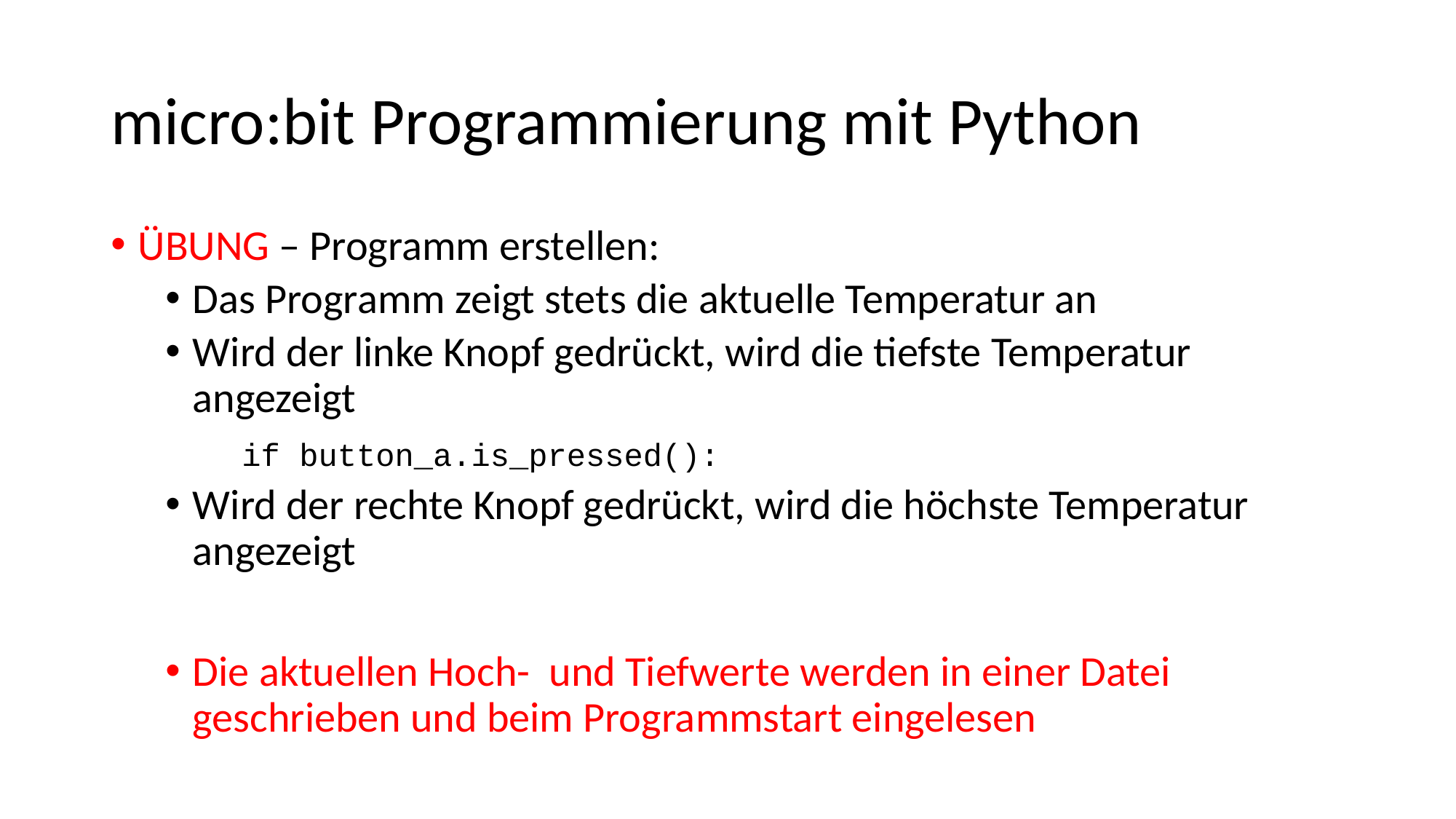

# micro:bit Programmierung mit Python
ÜBUNG – Programm erstellen:
Das Programm zeigt stets die aktuelle Temperatur an
Wird der linke Knopf gedrückt, wird die tiefste Temperatur angezeigt
   if button_a.is_pressed():
Wird der rechte Knopf gedrückt, wird die höchste Temperatur angezeigt

Die aktuellen Hoch-  und Tiefwerte werden in einer Datei geschrieben und beim Programmstart eingelesen